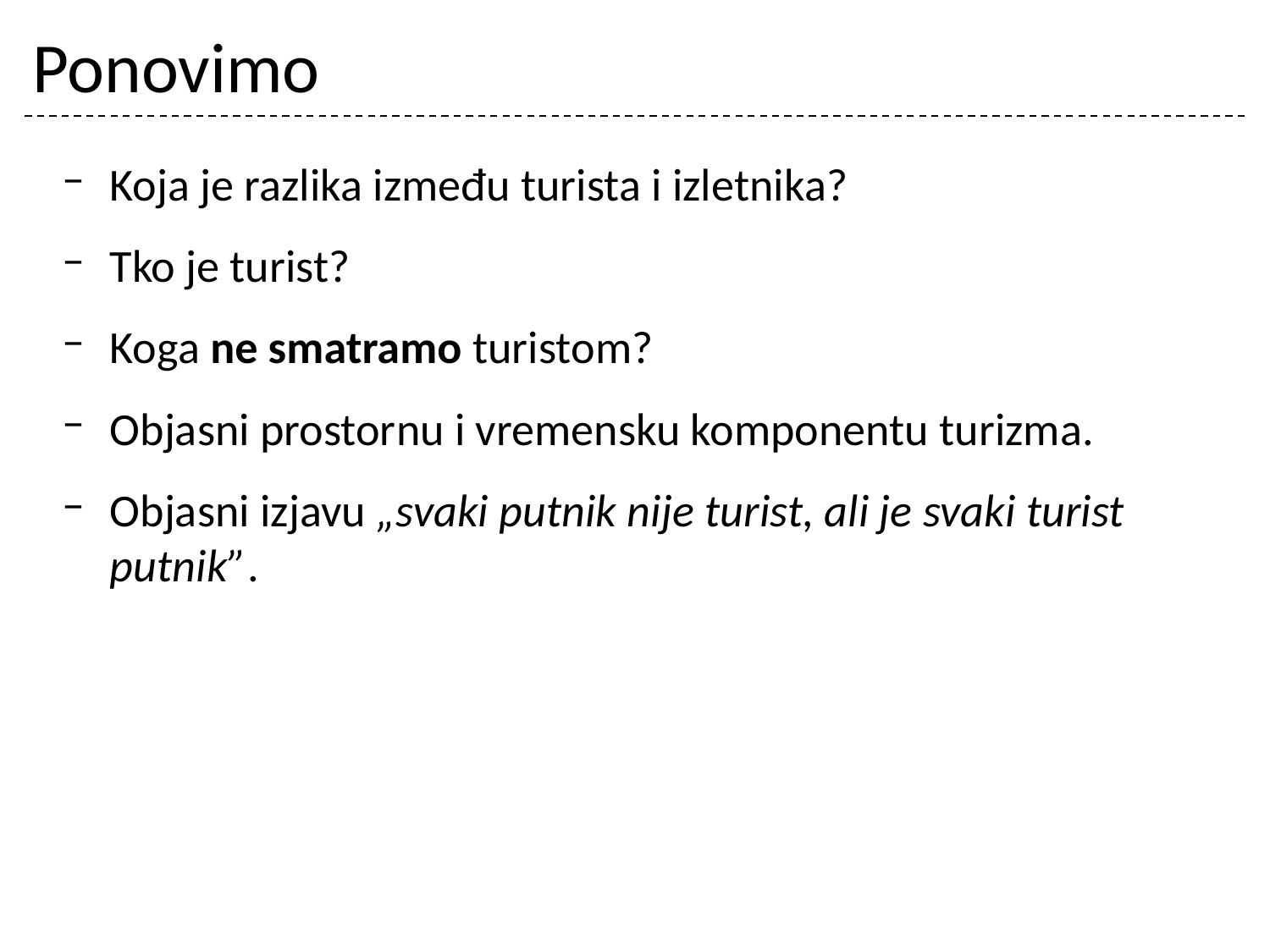

# Ponovimo
Koja je razlika između turista i izletnika?
Tko je turist?
Koga ne smatramo turistom?
Objasni prostornu i vremensku komponentu turizma.
Objasni izjavu „svaki putnik nije turist, ali je svaki turist putnik”.